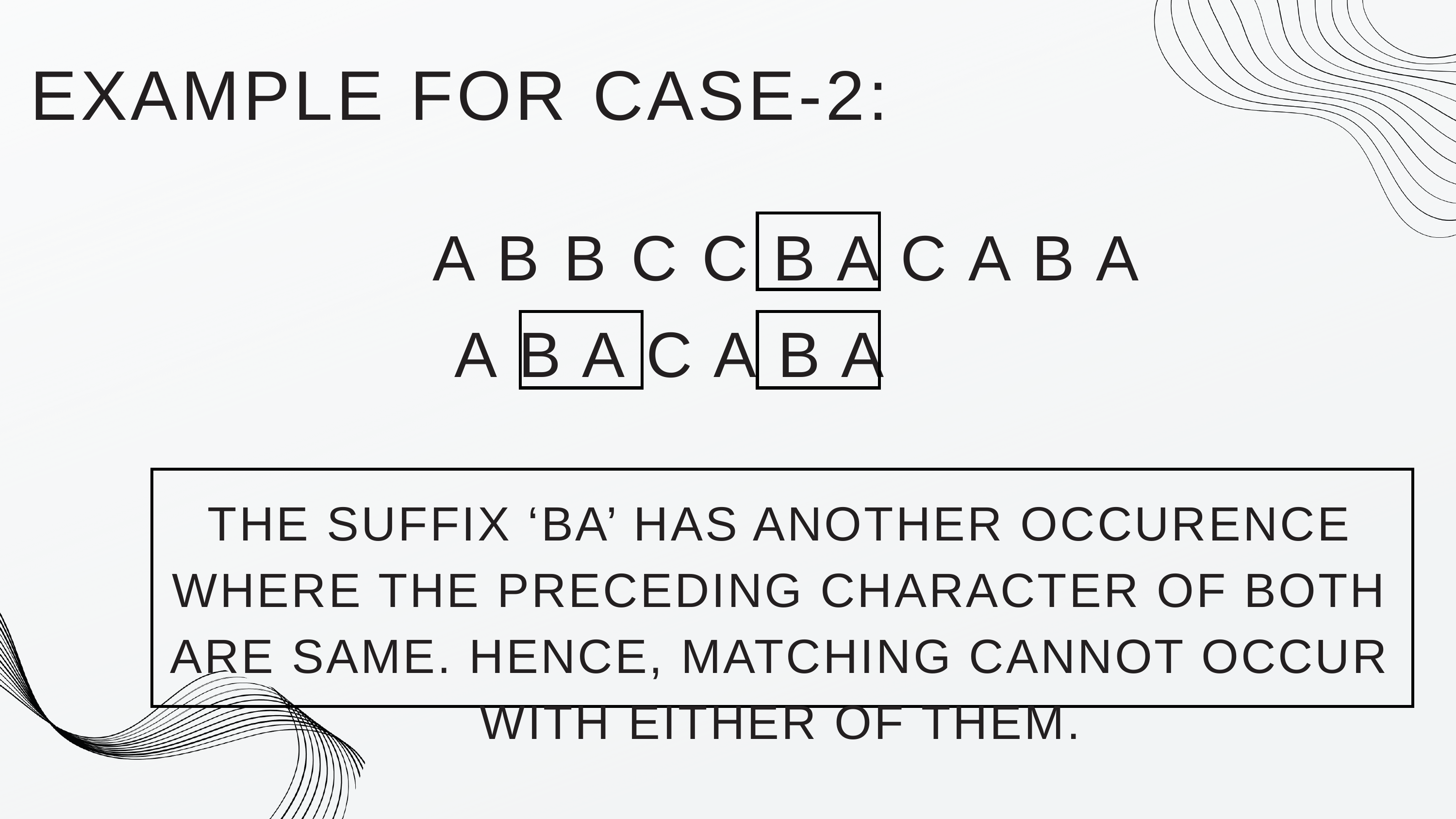

EXAMPLE FOR CASE-2:
A B B C C B A C A B A

A B A C A B A

THE SUFFIX ‘BA’ HAS ANOTHER OCCURENCE WHERE THE PRECEDING CHARACTER OF BOTH ARE SAME. HENCE, MATCHING CANNOT OCCUR WITH EITHER OF THEM.